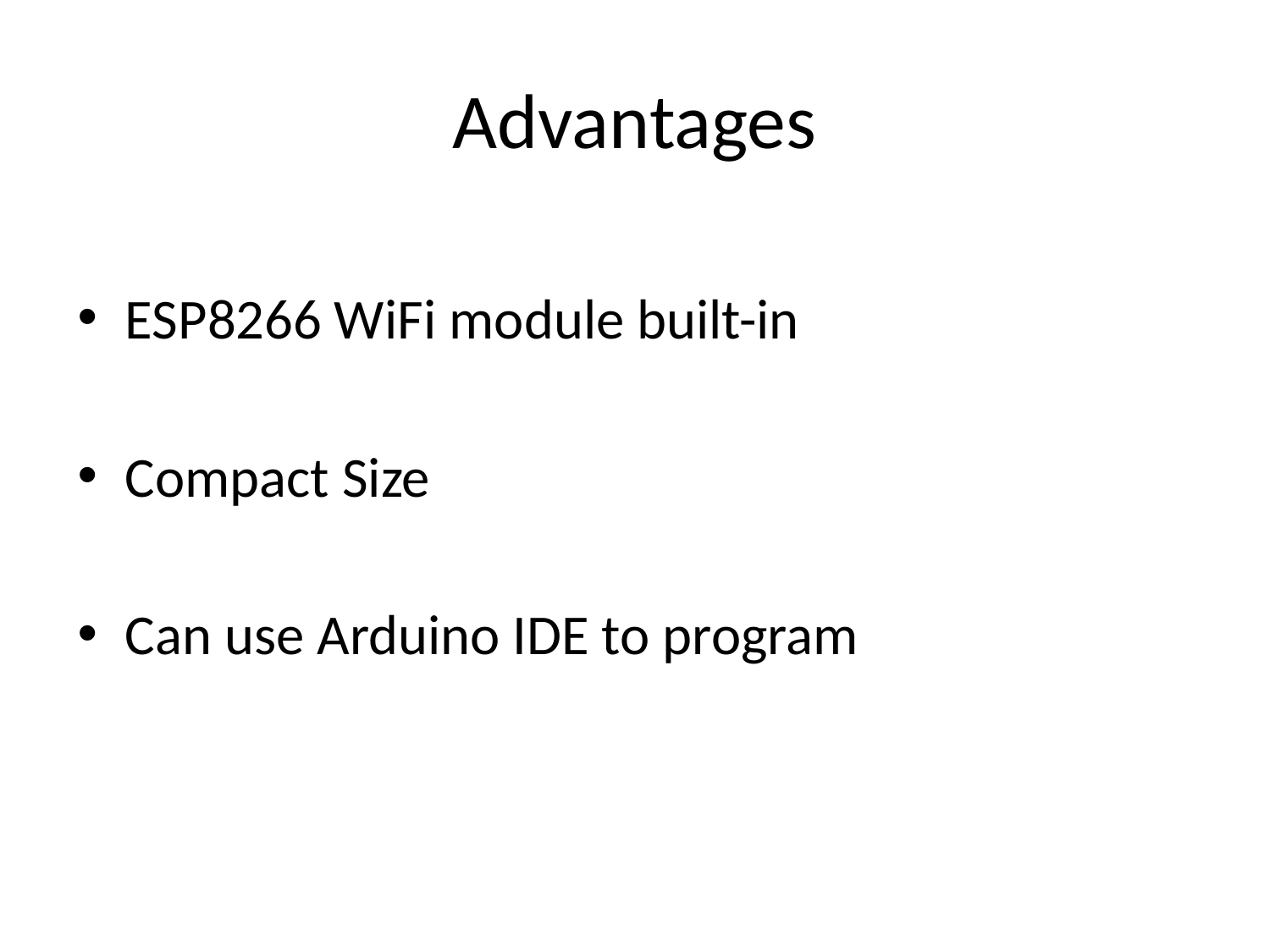

# Advantages
ESP8266 WiFi module built-in

Compact Size

Can use Arduino IDE to program